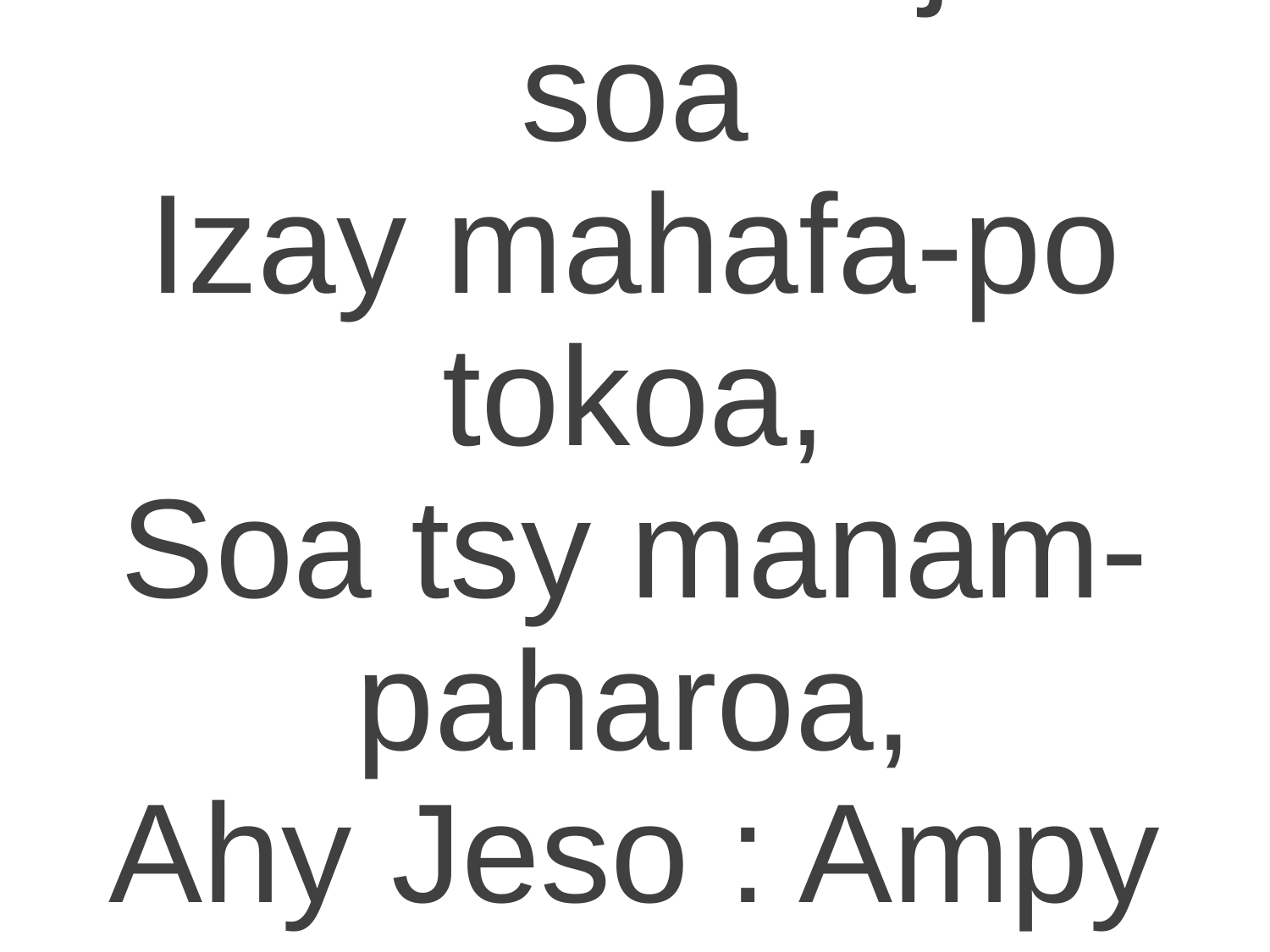

1 Jeso no anjara soa
Izay mahafa-po tokoa,
Soa tsy manam-paharoa,
Ahy Jeso : Ampy izay.